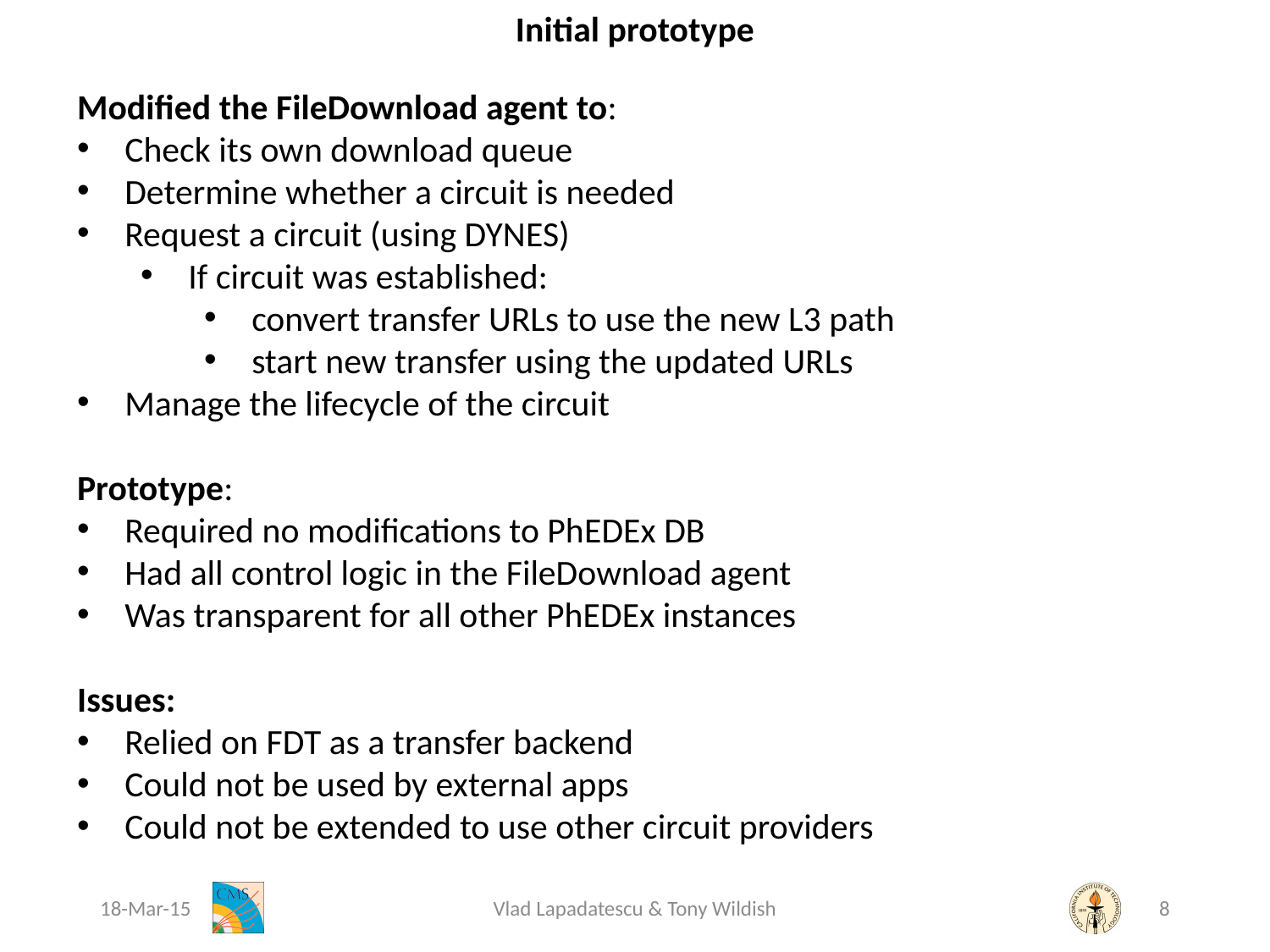

Initial prototype
Modified the FileDownload agent to:
Check its own download queue
Determine whether a circuit is needed
Request a circuit (using DYNES)
If circuit was established:
convert transfer URLs to use the new L3 path
start new transfer using the updated URLs
Manage the lifecycle of the circuit

Prototype:
Required no modifications to PhEDEx DB
Had all control logic in the FileDownload agent
Was transparent for all other PhEDEx instances

Issues:
Relied on FDT as a transfer backend
Could not be used by external apps
Could not be extended to use other circuit providers
18-Mar-15
Vlad Lapadatescu & Tony Wildish
8